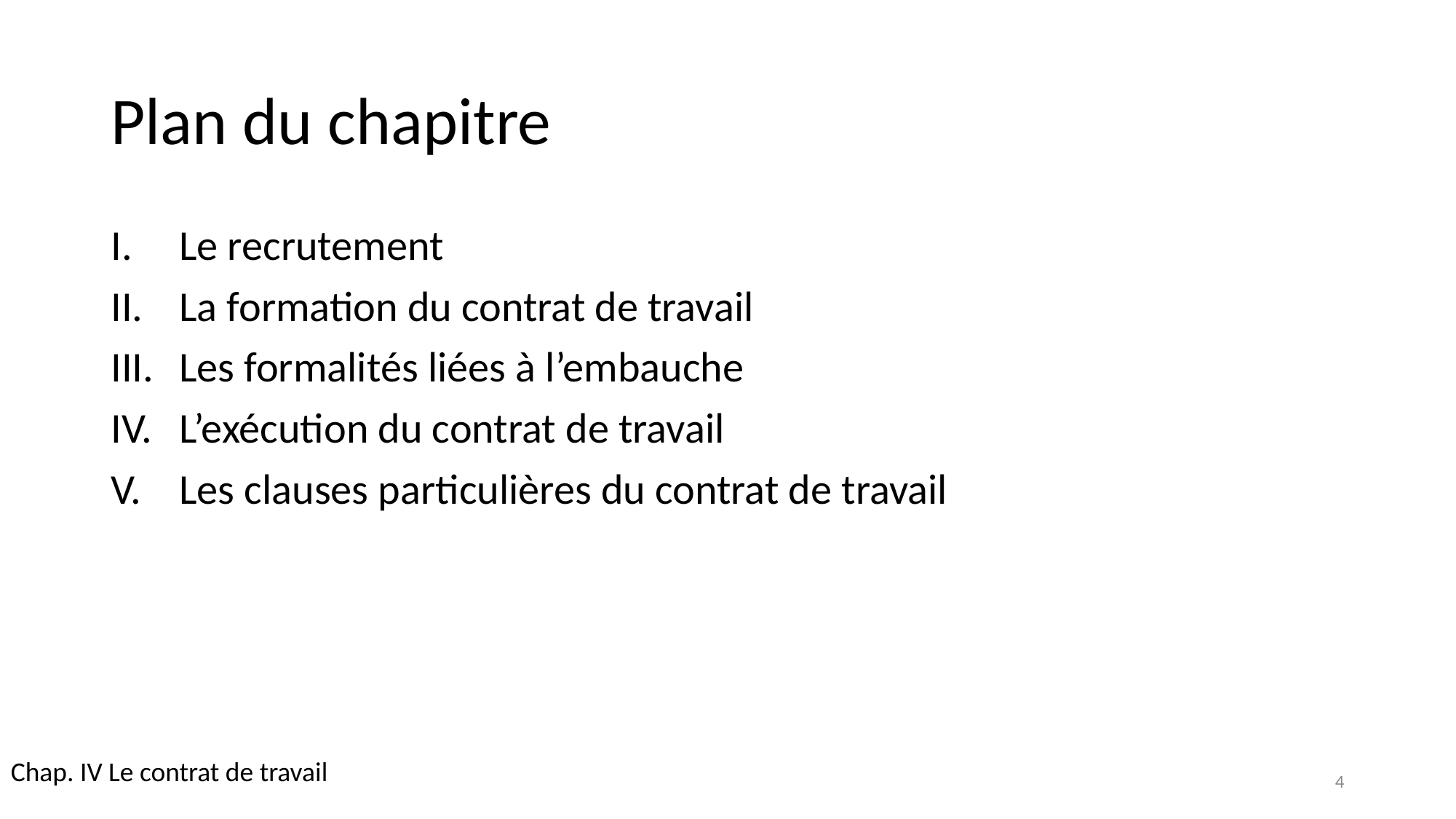

# Plan du chapitre
Le recrutement
La formation du contrat de travail
Les formalités liées à l’embauche
L’exécution du contrat de travail
Les clauses particulières du contrat de travail
Chap. IV Le contrat de travail
4